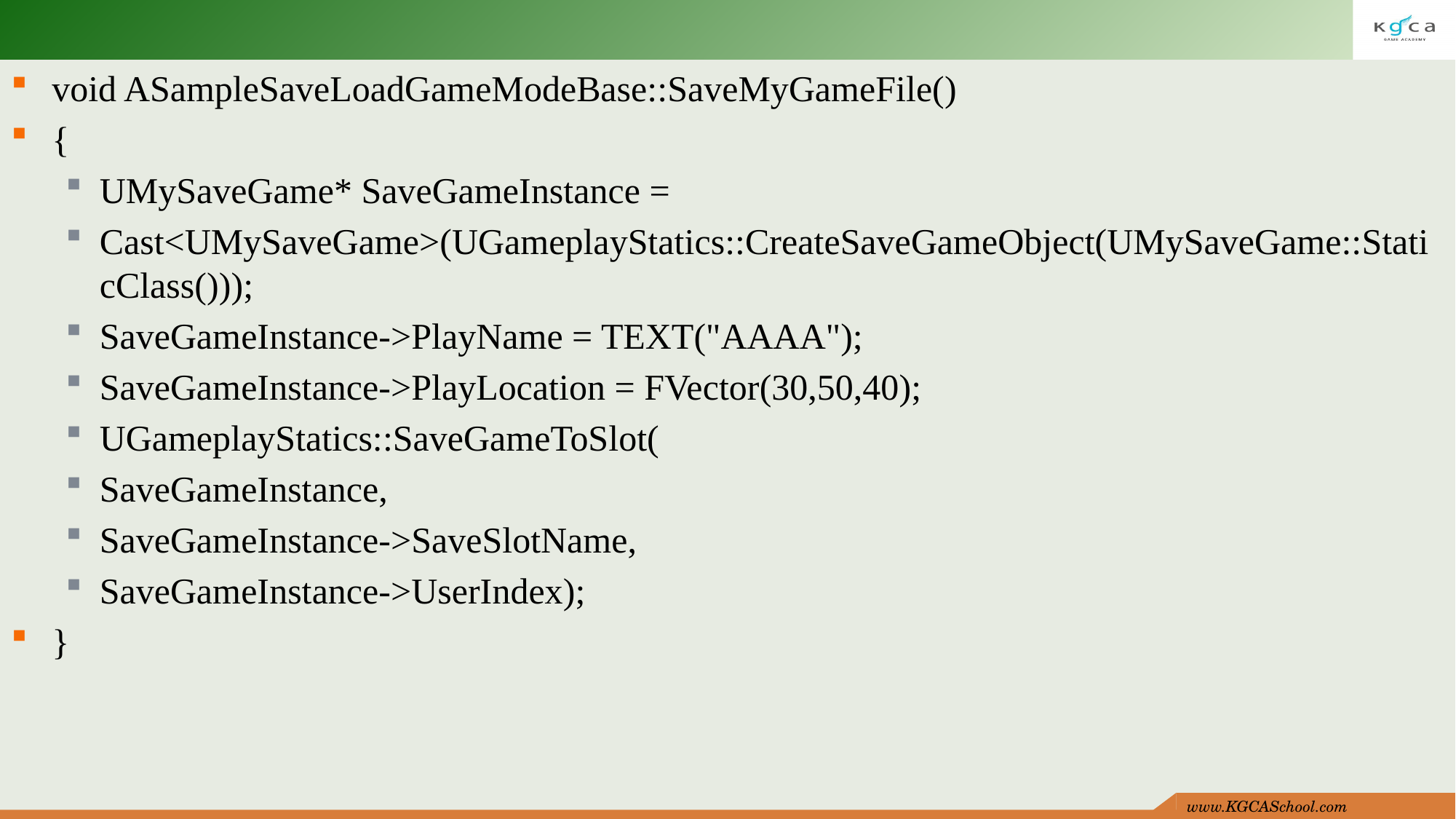

#
void ASampleSaveLoadGameModeBase::SaveMyGameFile()
{
UMySaveGame* SaveGameInstance =
Cast<UMySaveGame>(UGameplayStatics::CreateSaveGameObject(UMySaveGame::StaticClass()));
SaveGameInstance->PlayName = TEXT("AAAA");
SaveGameInstance->PlayLocation = FVector(30,50,40);
UGameplayStatics::SaveGameToSlot(
SaveGameInstance,
SaveGameInstance->SaveSlotName,
SaveGameInstance->UserIndex);
}